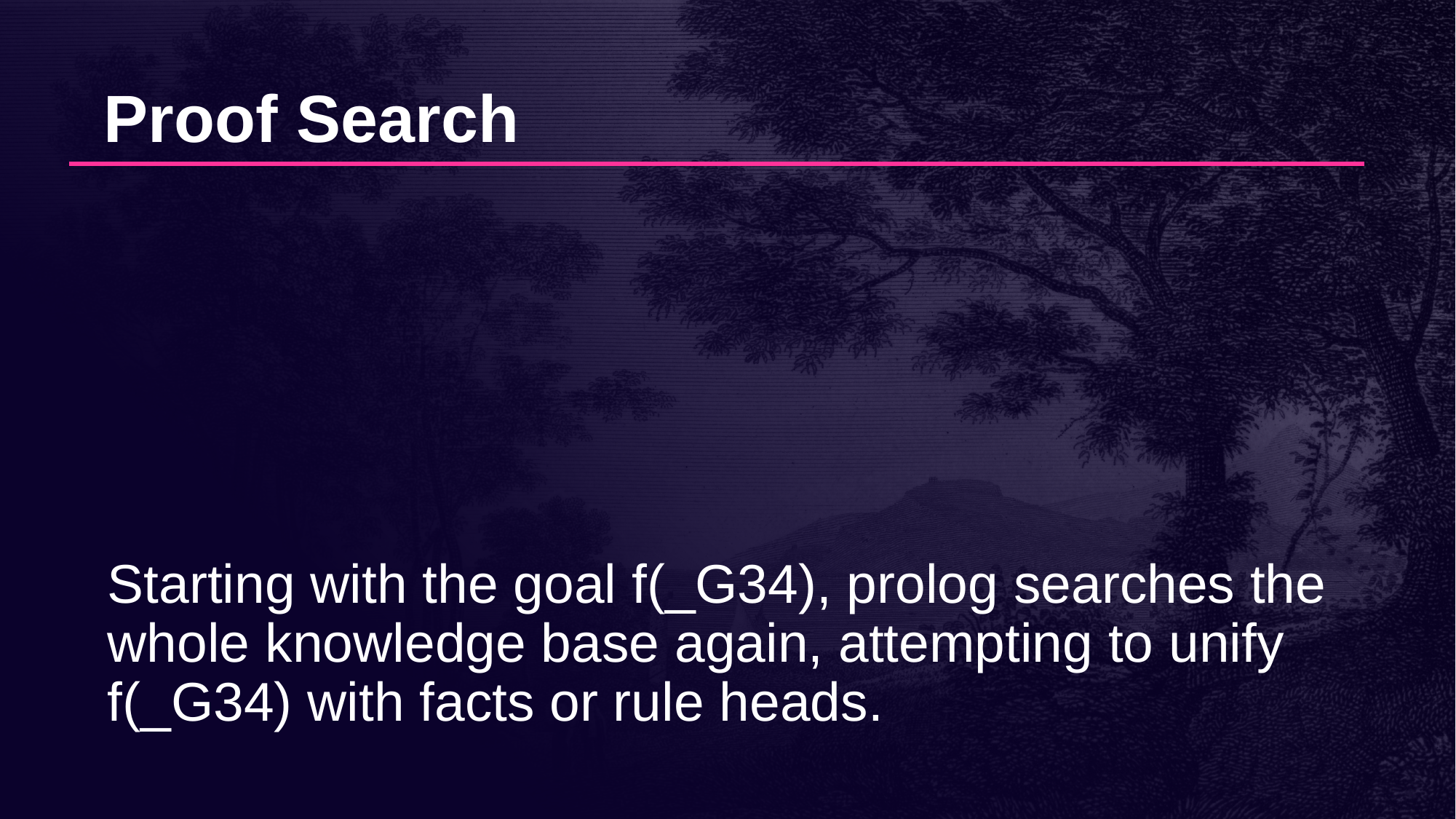

# Proof Search
Starting with the goal f(_G34), prolog searches the whole knowledge base again, attempting to unify f(_G34) with facts or rule heads.